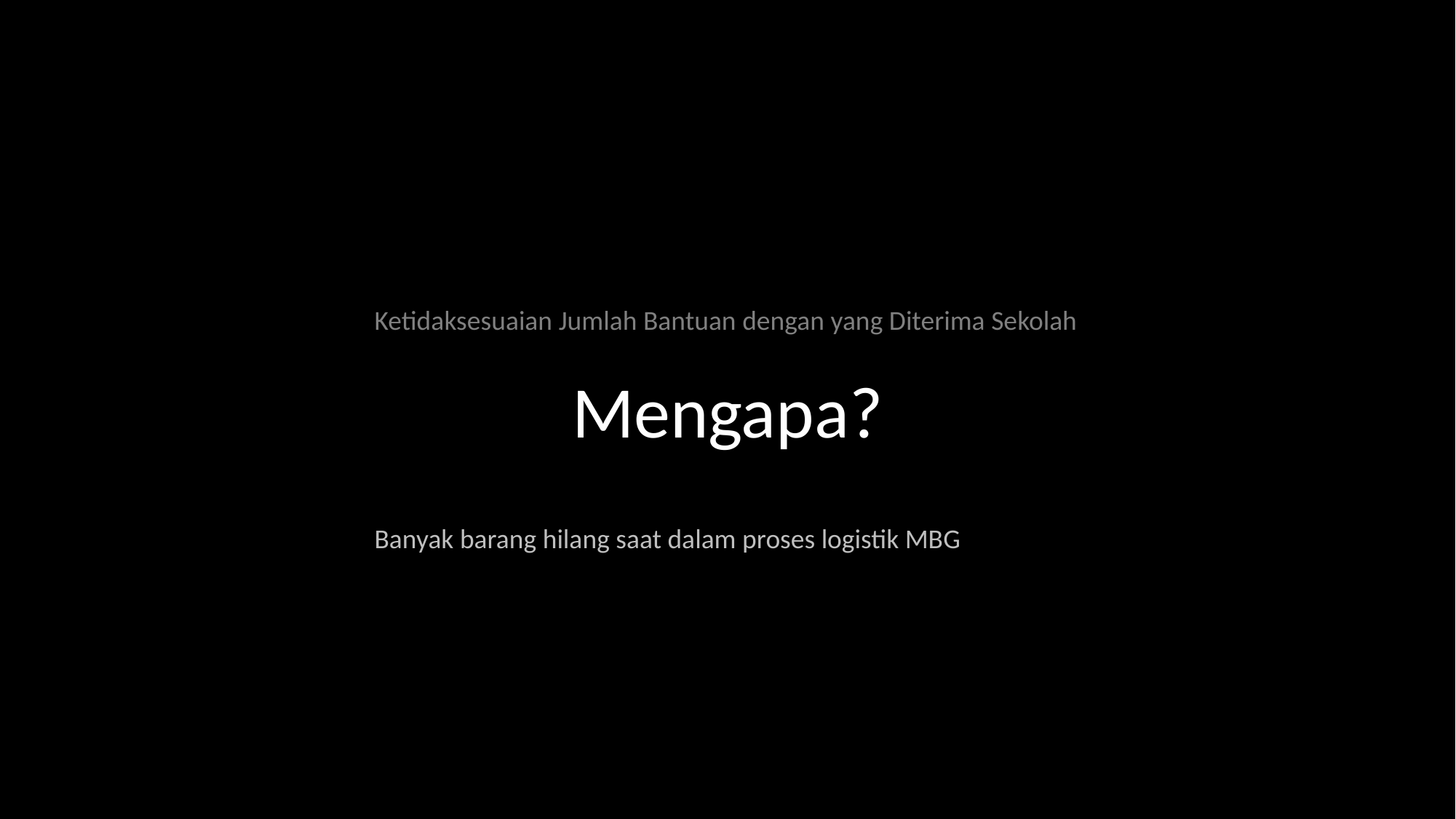

Ketidaksesuaian Jumlah Bantuan dengan yang Diterima Sekolah
Mengapa?
Banyak barang hilang saat dalam proses logistik MBG